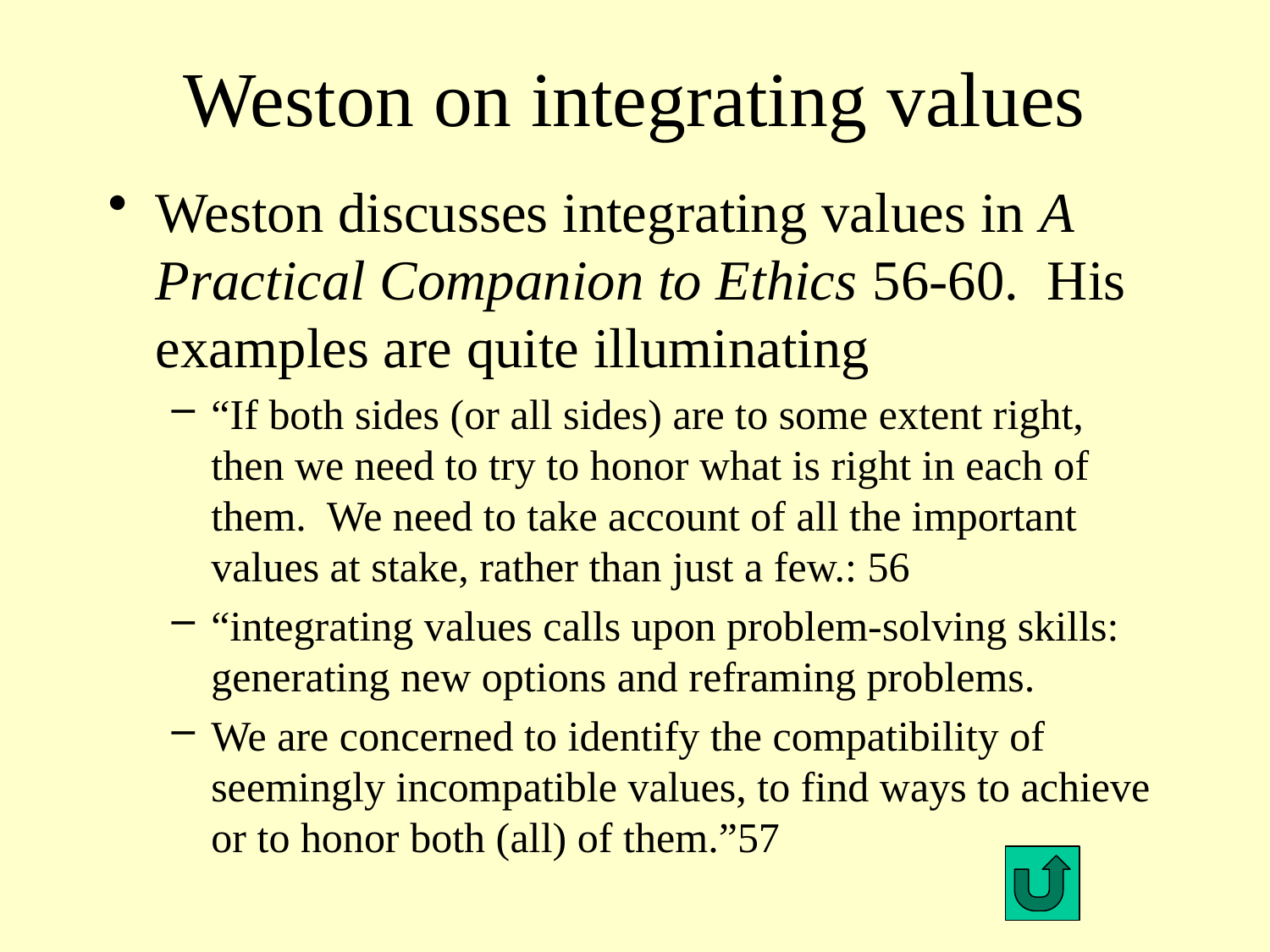

# Weston on integrating values
Weston discusses integrating values in A Practical Companion to Ethics 56-60.  His examples are quite illuminating
“If both sides (or all sides) are to some extent right, then we need to try to honor what is right in each of them.  We need to take account of all the important values at stake, rather than just a few.: 56
“integrating values calls upon problem-solving skills: generating new options and reframing problems.
We are concerned to identify the compatibility of seemingly incompatible values, to find ways to achieve or to honor both (all) of them.”57